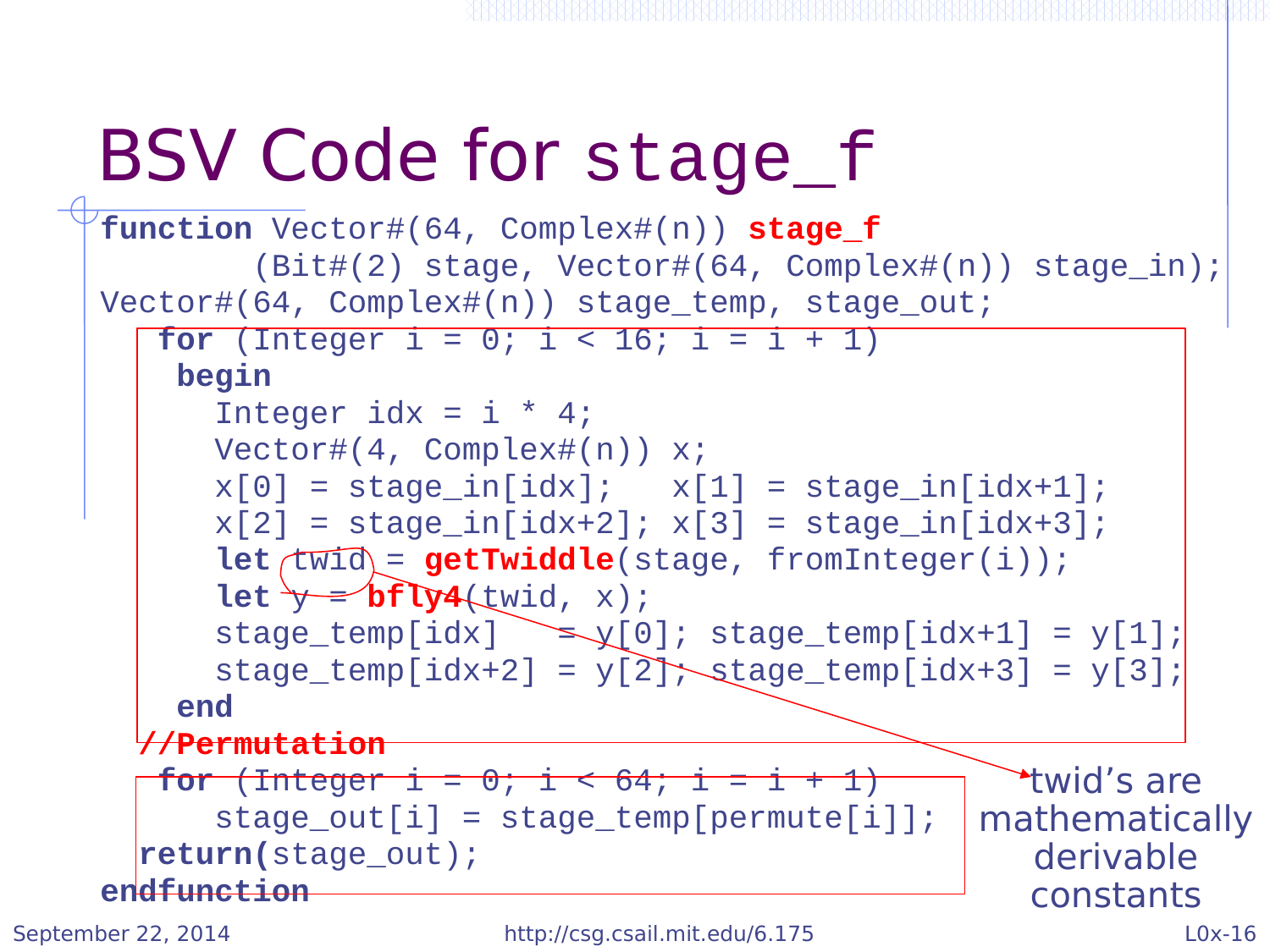

# BSV Code for stage_f
function Vector#(64, Complex#(n)) stage_f
        (Bit#(2) stage, Vector#(64, Complex#(n)) stage_in);
Vector#(64, Complex#(n)) stage_temp, stage_out;
   for (Integer i = 0; i < 16; i = i + 1)
    begin
      Integer idx = i * 4;
      Vector#(4, Complex#(n)) x;
      x[0] = stage_in[idx];   x[1] = stage_in[idx+1];
      x[2] = stage_in[idx+2]; x[3] = stage_in[idx+3];
      let twid = getTwiddle(stage, fromInteger(i));
      let y = bfly4(twid, x);
      stage_temp[idx]   = y[0]; stage_temp[idx+1] = y[1];
      stage_temp[idx+2] = y[2]; stage_temp[idx+3] = y[3];
    end
  //Permutation
   for (Integer i = 0; i < 64; i = i + 1)
      stage_out[i] = stage_temp[permute[i]];
  return(stage_out);
endfunction

twid’s are mathematically derivable constants

September 22, 2014
http://csg.csail.mit.edu/6.175
L0x-16